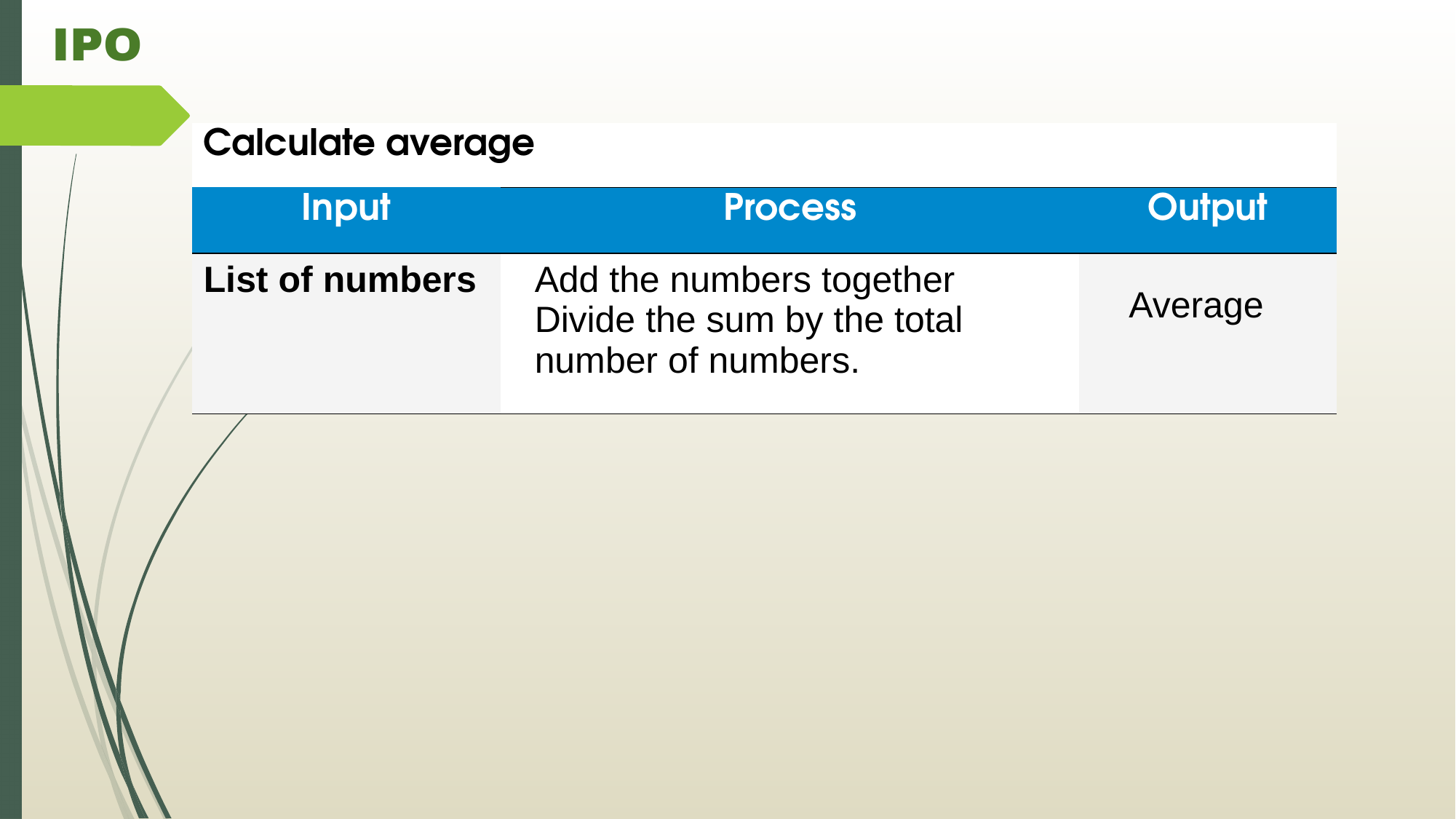

# IPO
| Calculate average |  |  |
| --- | --- | --- |
| Input | Process | Output |
| List of numbers | Add the numbers together Divide the sum by the total number of numbers. | Average |